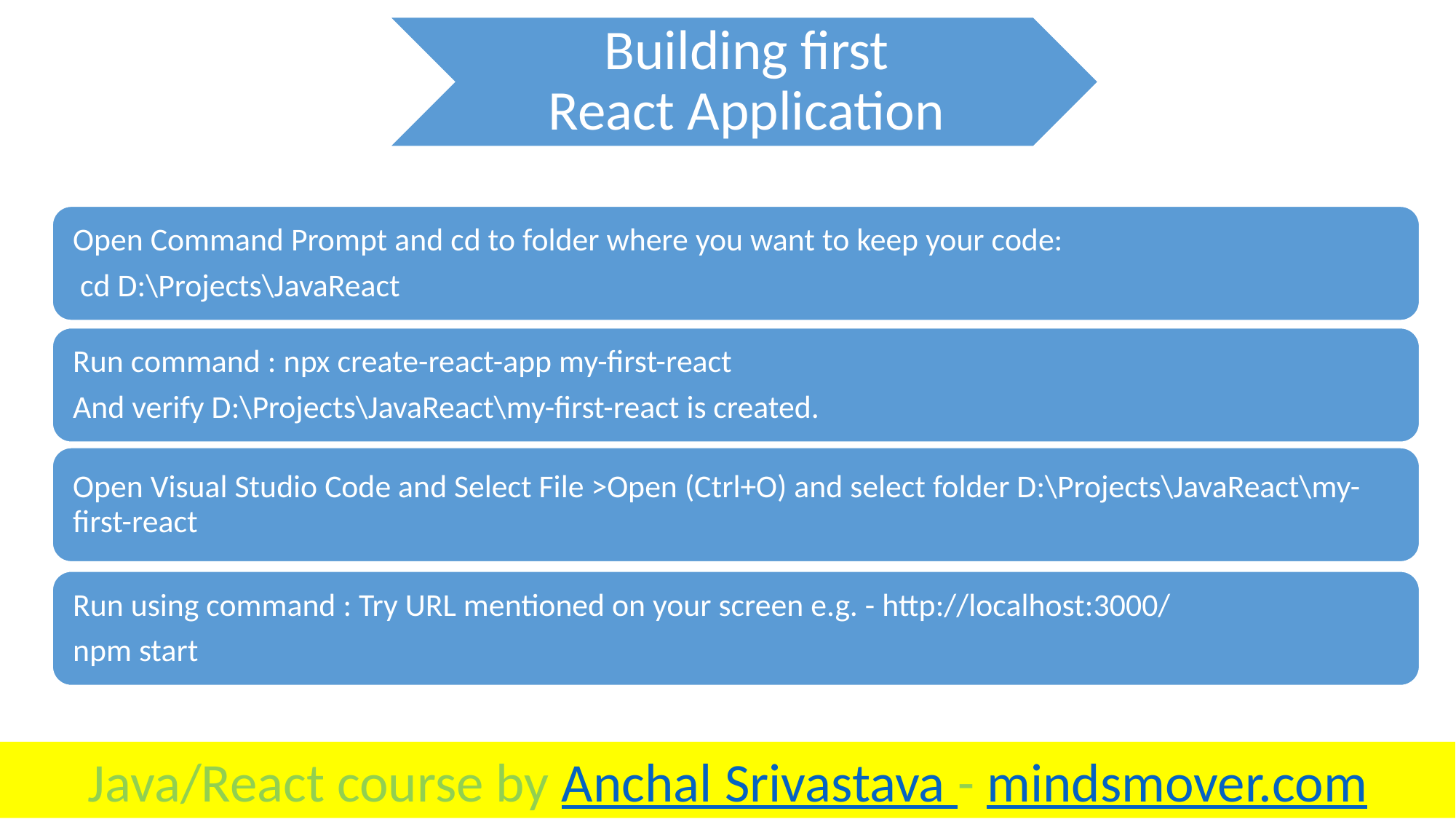

Building first React Application
Open Command Prompt and cd to folder where you want to keep your code:
 cd D:\Projects\JavaReact
Run command : npx create-react-app my-first-react
And verify D:\Projects\JavaReact\my-first-react is created.
Open Visual Studio Code and Select File >Open (Ctrl+O) and select folder D:\Projects\JavaReact\my-first-react
Run using command : Try URL mentioned on your screen e.g. - http://localhost:3000/
npm start
Java/React course by Anchal Srivastava - mindsmover.com